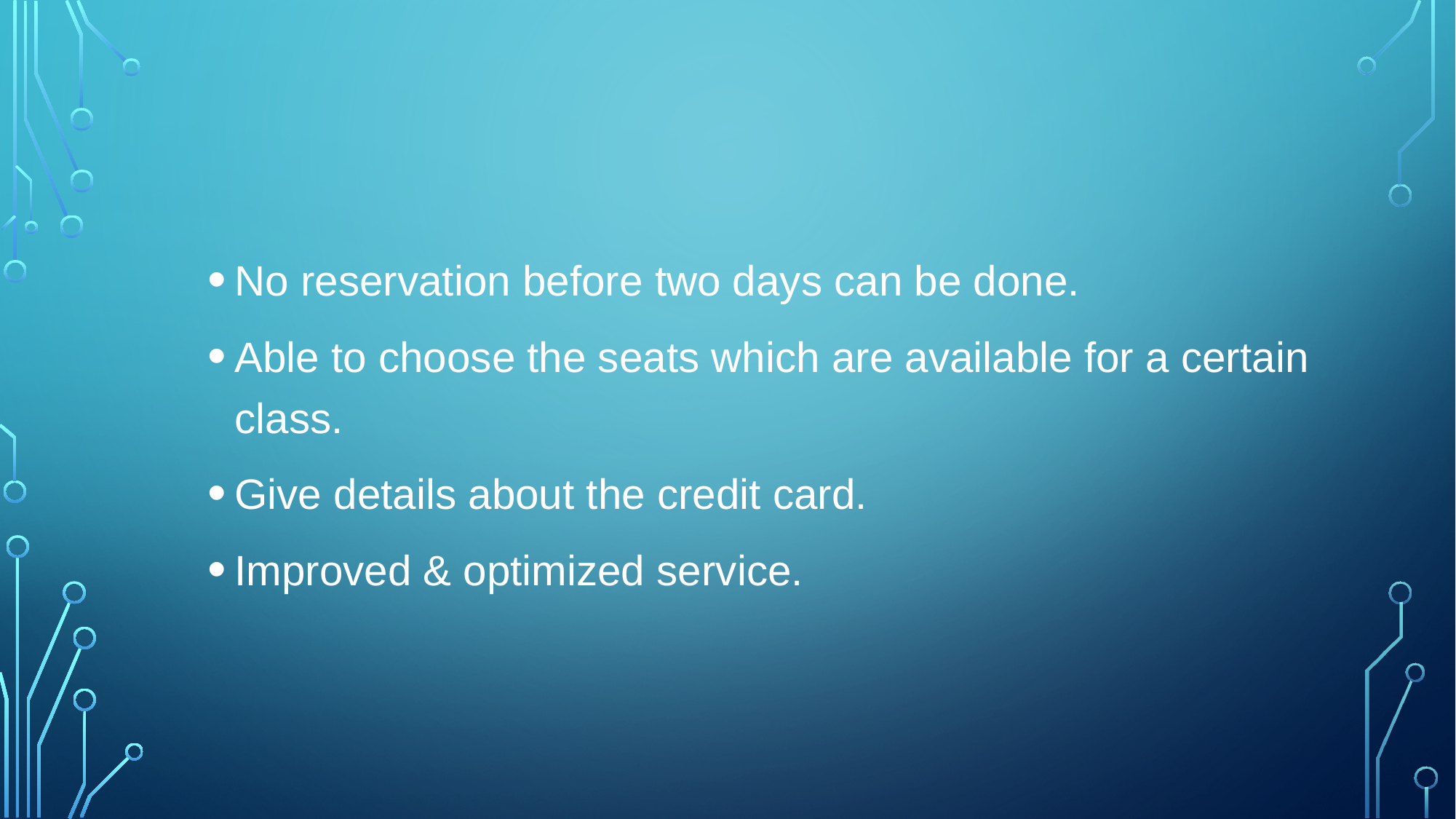

#
No reservation before two days can be done.
Able to choose the seats which are available for a certain class.
Give details about the credit card.
Improved & optimized service.